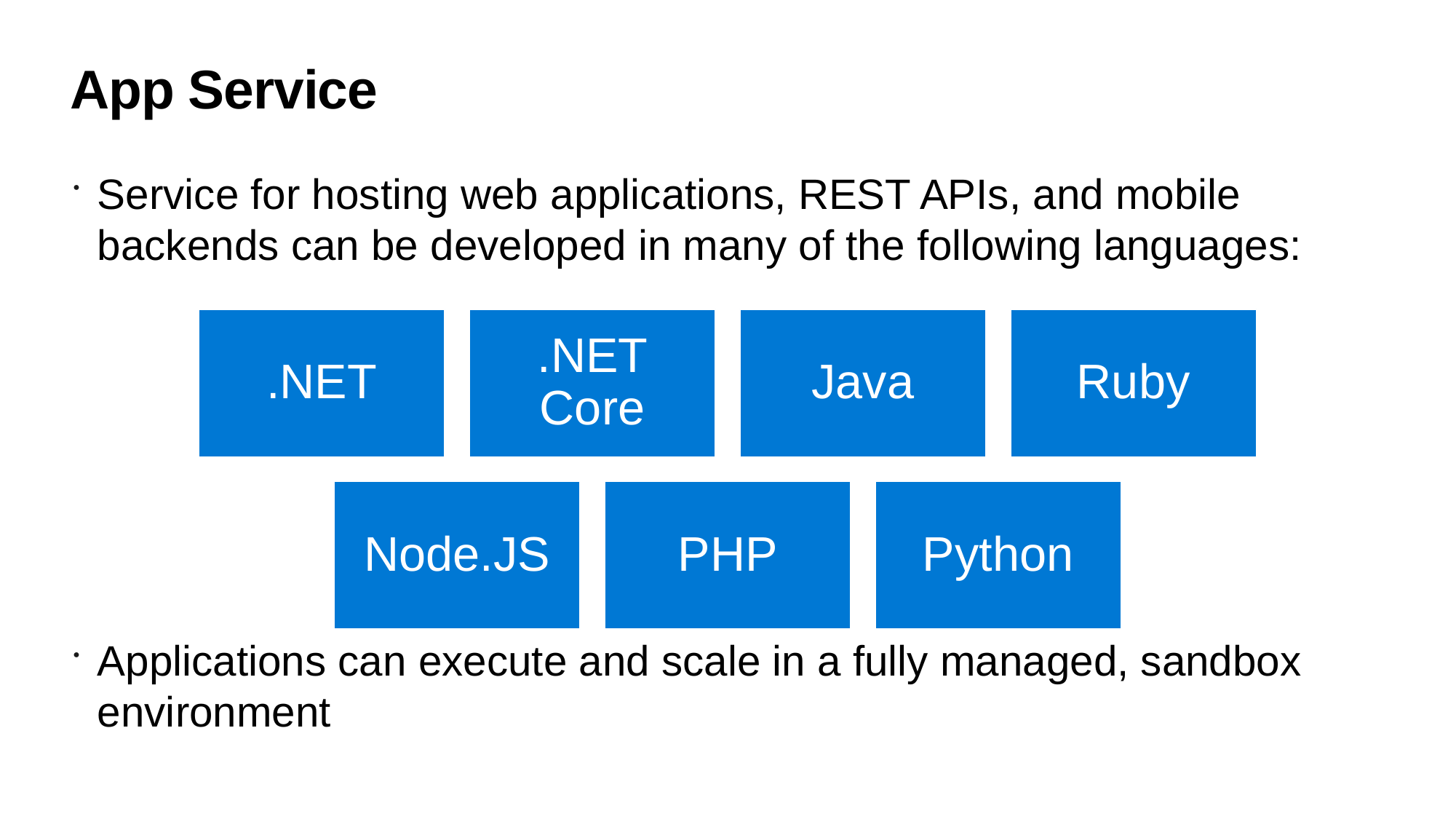

# App Service
Service for hosting web applications, REST APIs, and mobile backends can be developed in many of the following languages:

Applications can execute and scale in a fully managed, sandbox environment
.NET
.NET Core
Java
Ruby
Node.JS
PHP
Python